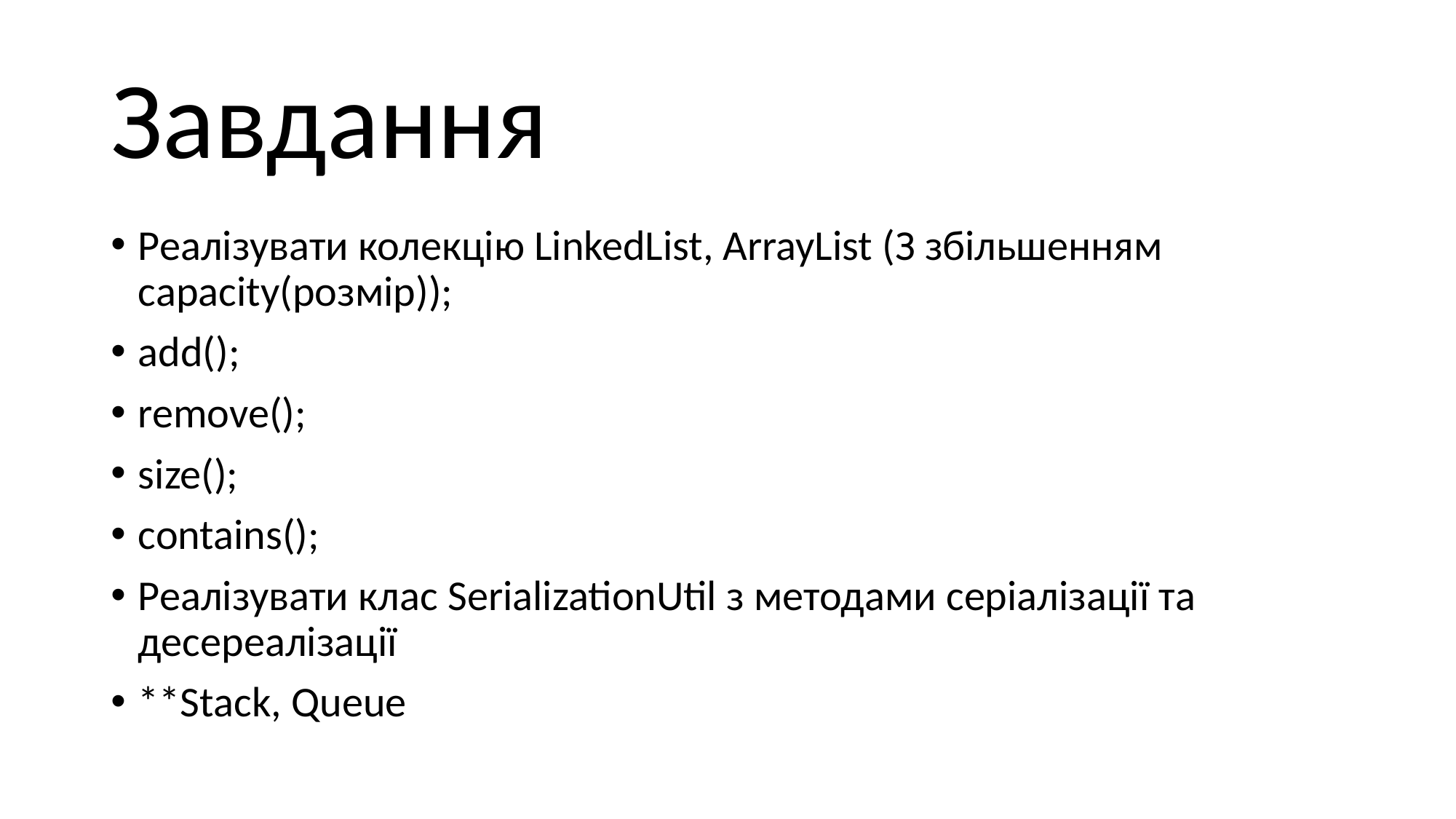

# Завдання
Реалізувати колекцію LinkedList, ArrayList (З збільшенням capacity(розмір));
add();
remove();
size();
contains();
Реалізувати клас SerializationUtil з методами серіалізації та десереалізації
**Stack, Queue